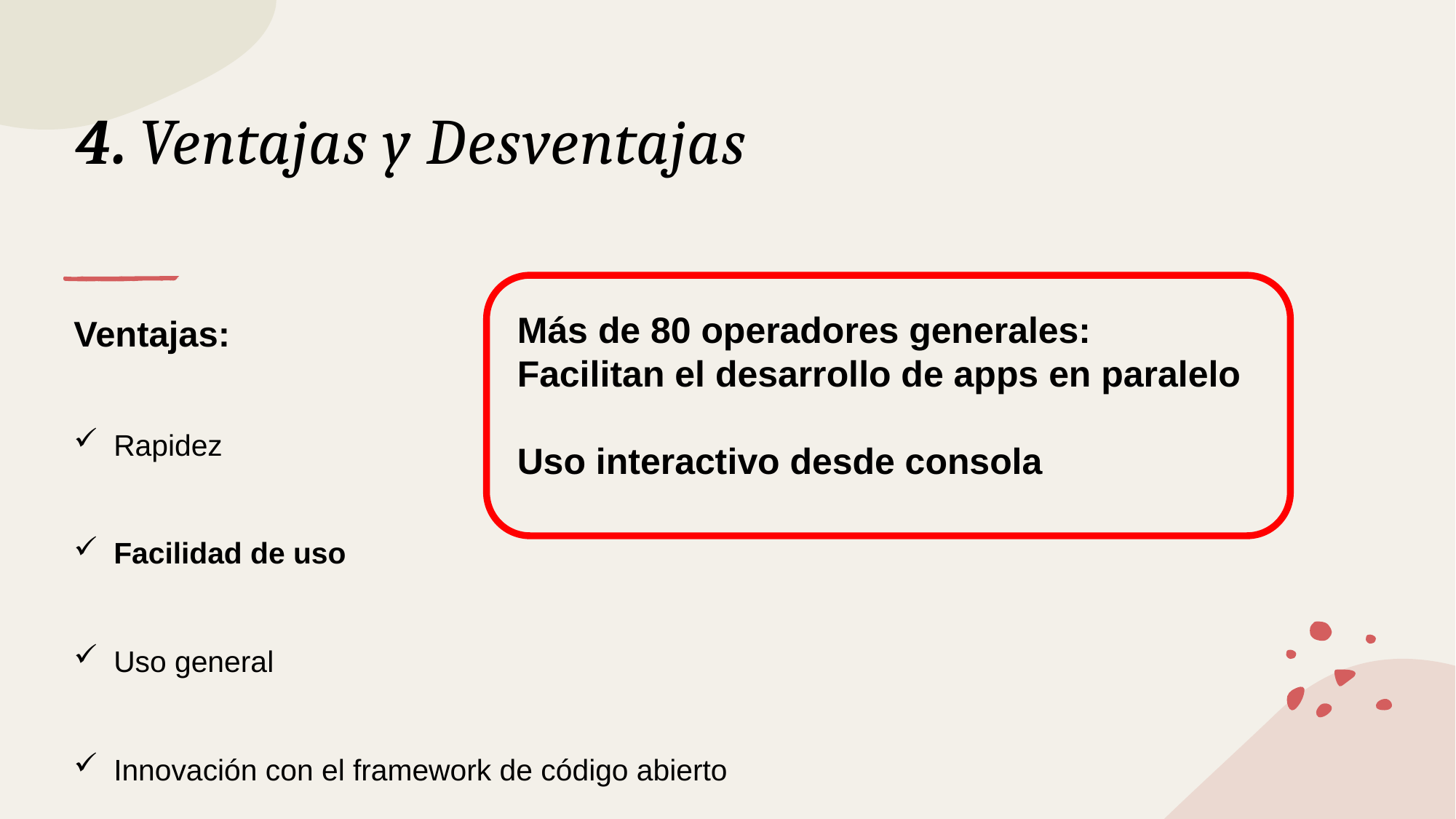

# 4. Ventajas y Desventajas

Ventajas:

Rapidez

Facilidad de uso

Uso general

Innovación con el framework de código abierto
Más de 80 operadores generales:
Facilitan el desarrollo de apps en paralelo

Uso interactivo desde consola